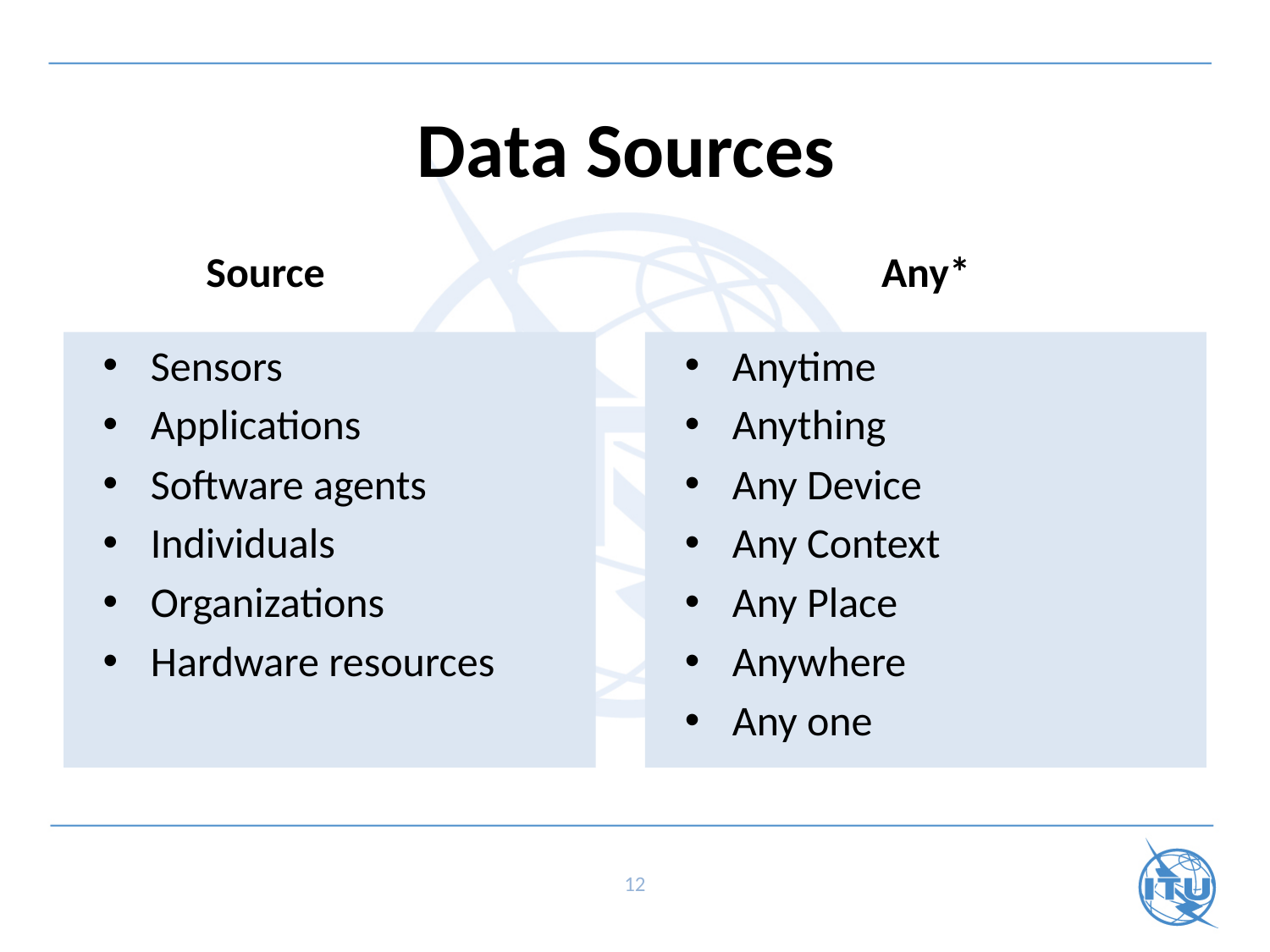

# Data Sources
Source
Any*
Sensors
Applications
Software agents
Individuals
Organizations
Hardware resources
Anytime
Anything
Any Device
Any Context
Any Place
Anywhere
Any one
12